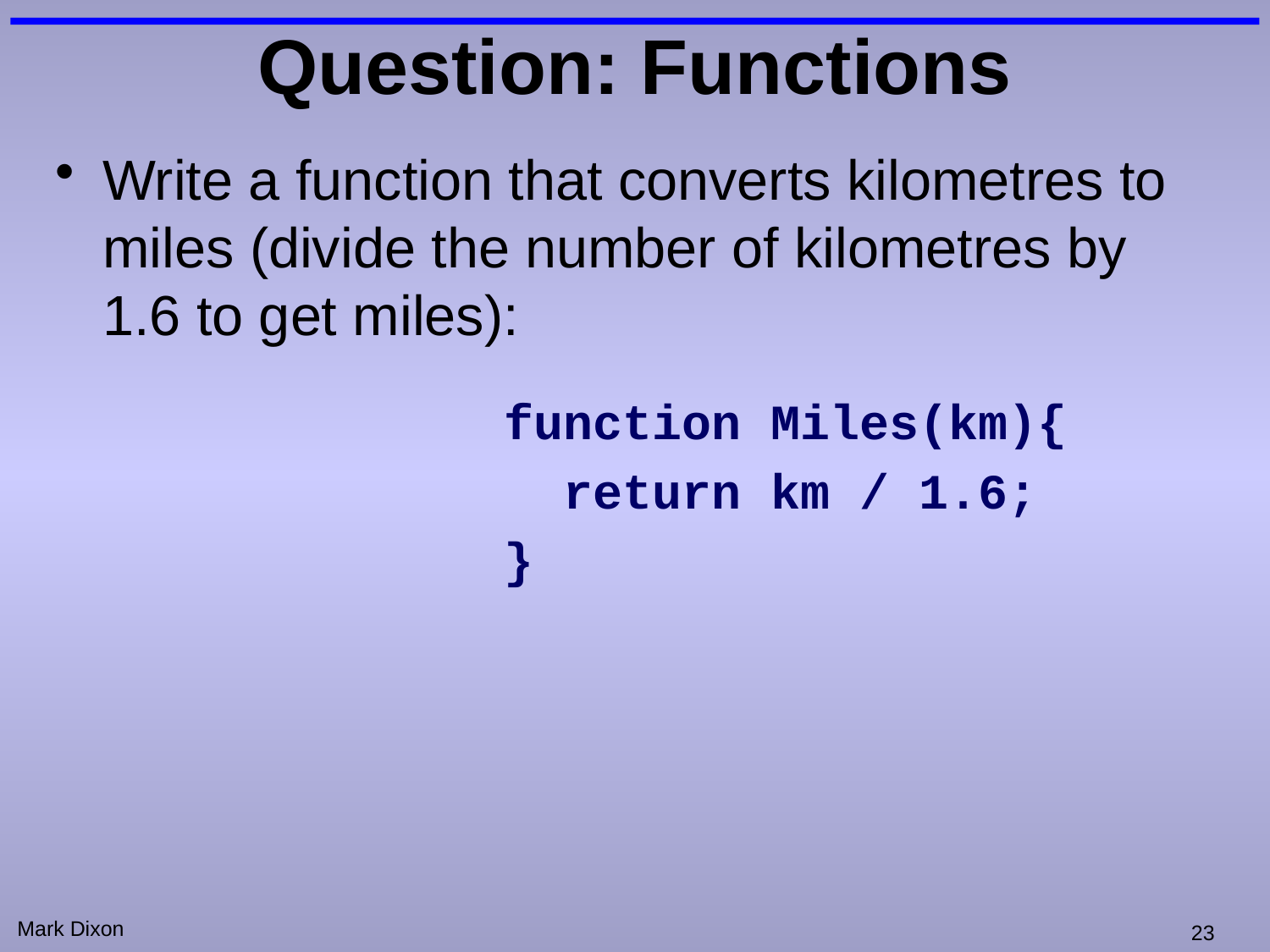

# Question: Functions
Write a function that converts kilometres to miles (divide the number of kilometres by 1.6 to get miles):
function Miles(km){
  return km / 1.6;
}